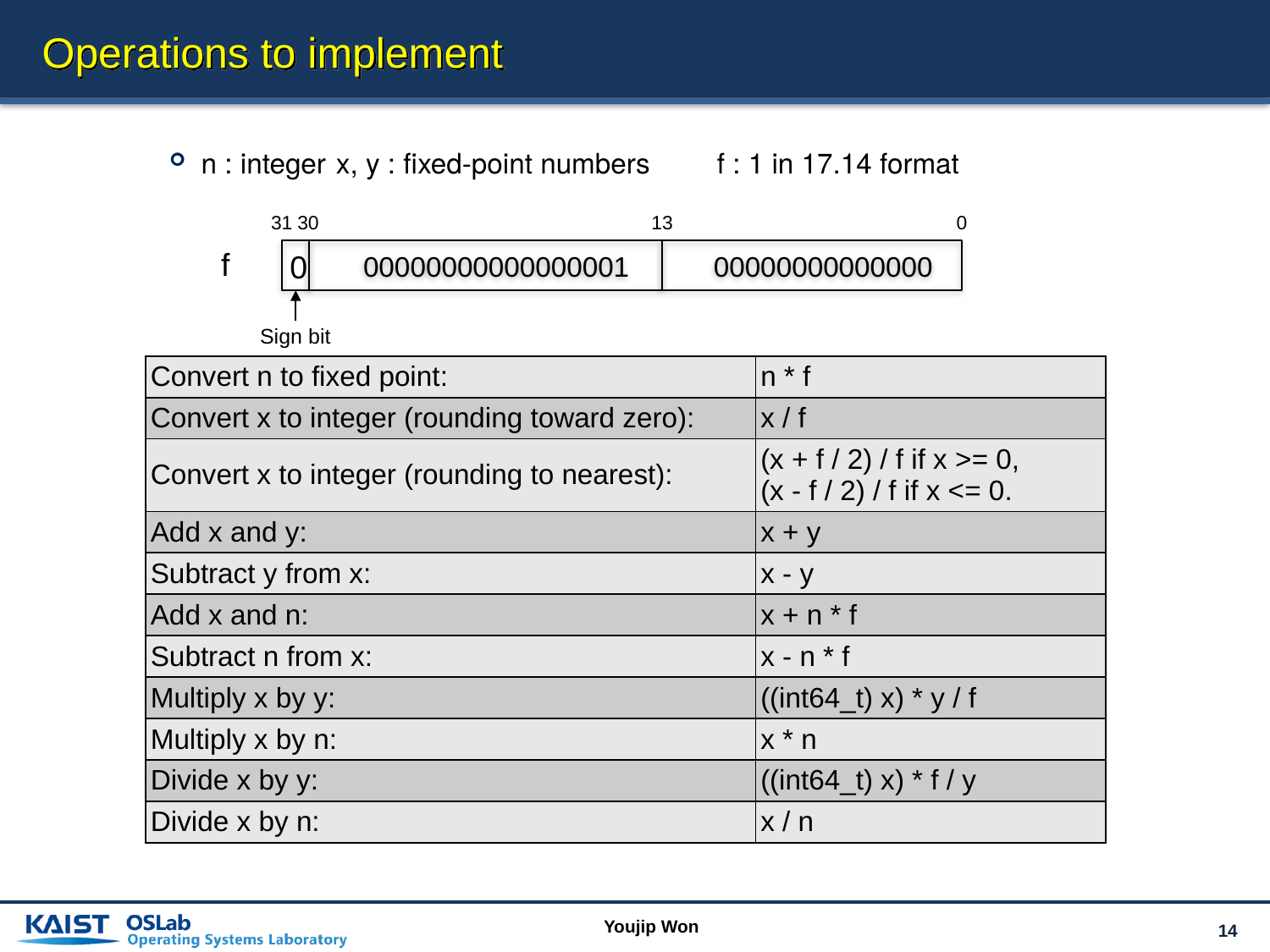

# Operations to implement
n : integer	 x, y : fixed-point numbers	 f : 1 in 17.14 format

31
30
13
0

00000000000000001
00000000000000
Sign bit
f
0
| Convert n to fixed point: | n \* f |
| --- | --- |
| Convert x to integer (rounding toward zero): | x / f |
| Convert x to integer (rounding to nearest): | (x + f / 2) / f if x >= 0, (x - f / 2) / f if x <= 0. |
| Add x and y: | x + y |
| Subtract y from x: | x - y |
| Add x and n: | x + n \* f |
| Subtract n from x: | x - n \* f |
| Multiply x by y: | ((int64\_t) x) \* y / f |
| Multiply x by n: | x \* n |
| Divide x by y: | ((int64\_t) x) \* f / y |
| Divide x by n: | x / n |
Youjip Won
14